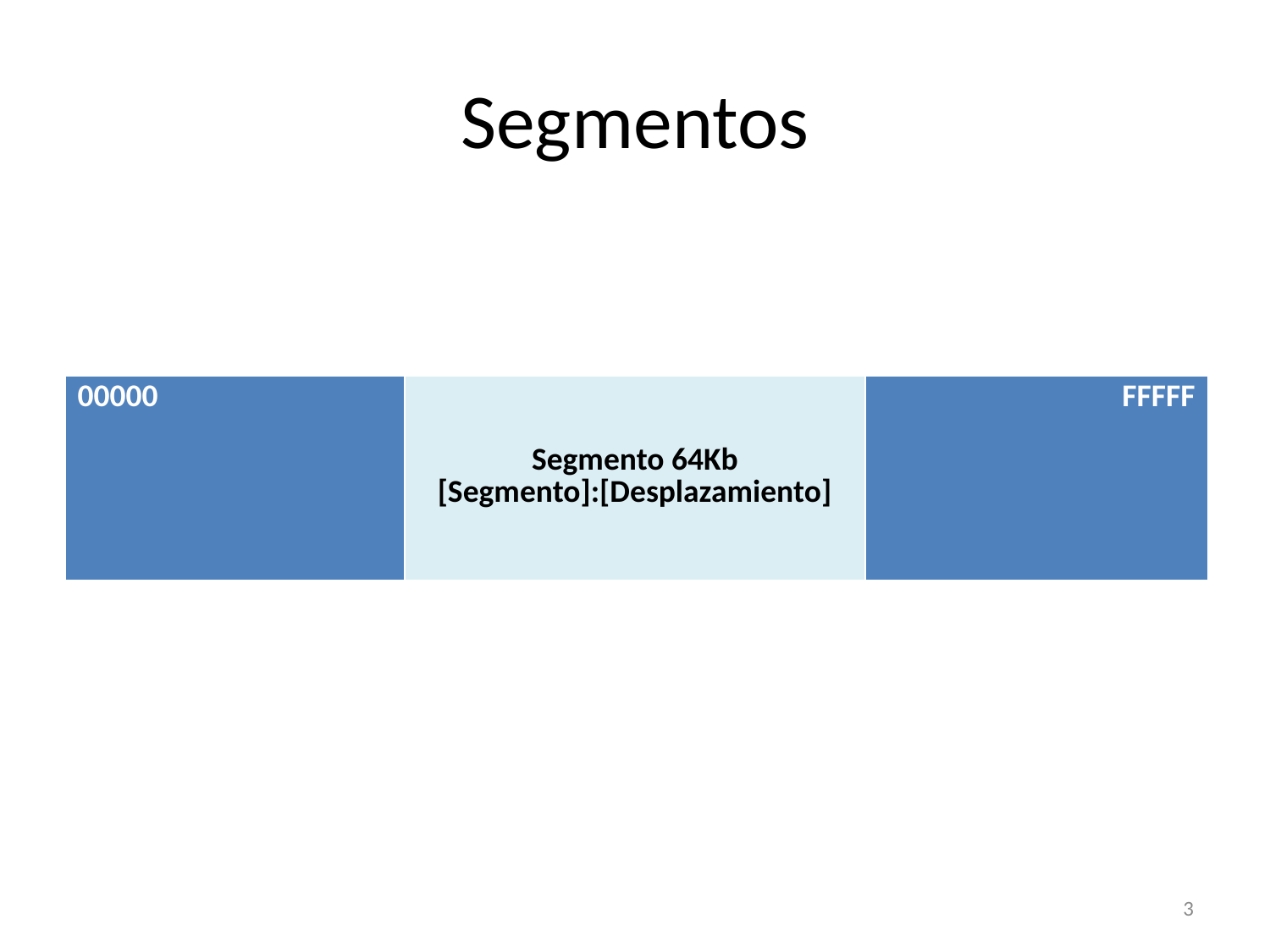

# Segmentos
| 00000 | Segmento 64Kb [Segmento]:[Desplazamiento] | FFFFF |
| --- | --- | --- |
3